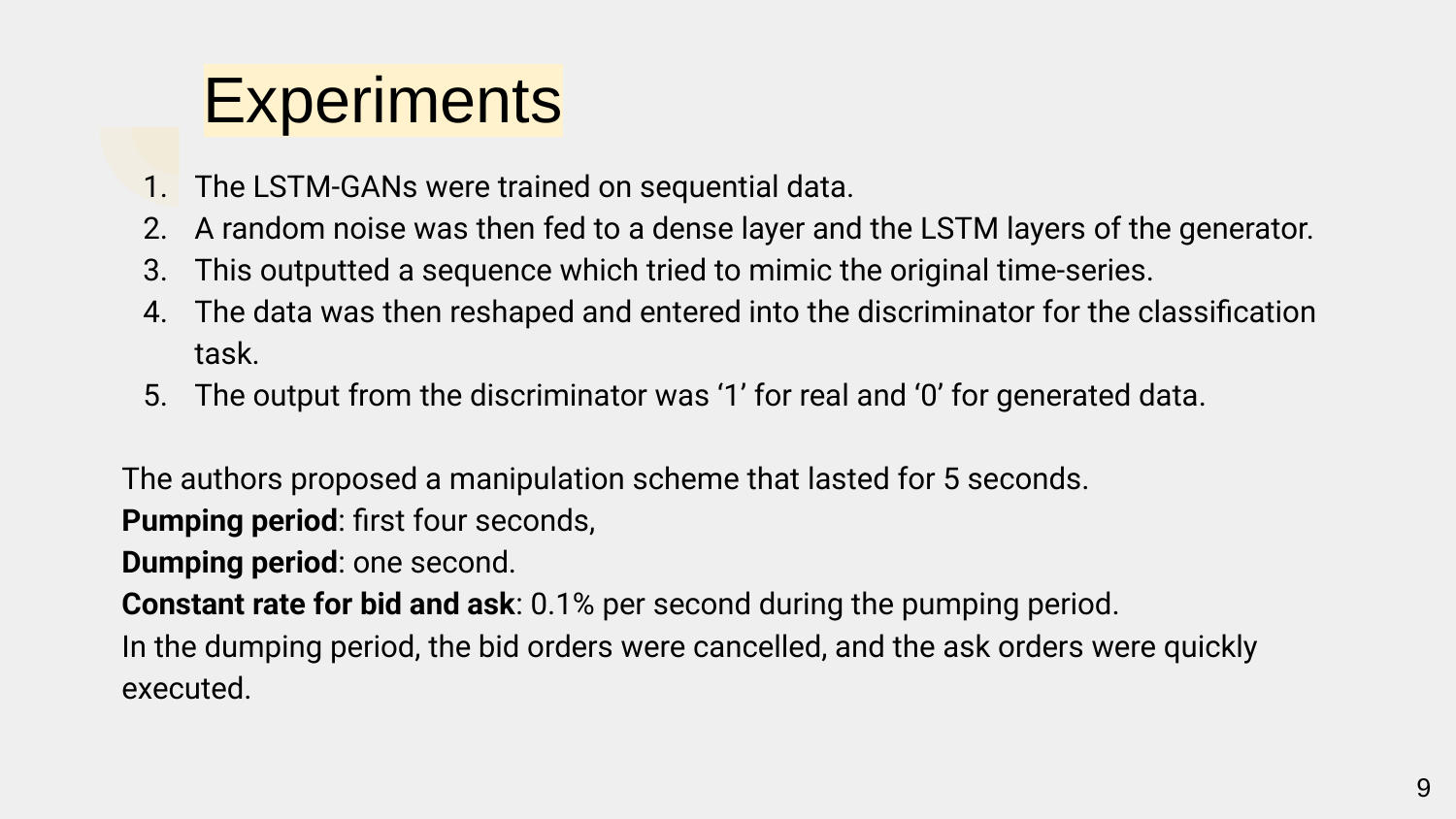

# Experiments
The LSTM-GANs were trained on sequential data.
A random noise was then fed to a dense layer and the LSTM layers of the generator.
This outputted a sequence which tried to mimic the original time-series.
The data was then reshaped and entered into the discriminator for the classification task.
The output from the discriminator was ‘1’ for real and ‘0’ for generated data.

The authors proposed a manipulation scheme that lasted for 5 seconds.
Pumping period: first four seconds,
Dumping period: one second.
Constant rate for bid and ask: 0.1% per second during the pumping period.
In the dumping period, the bid orders were cancelled, and the ask orders were quickly executed.
9